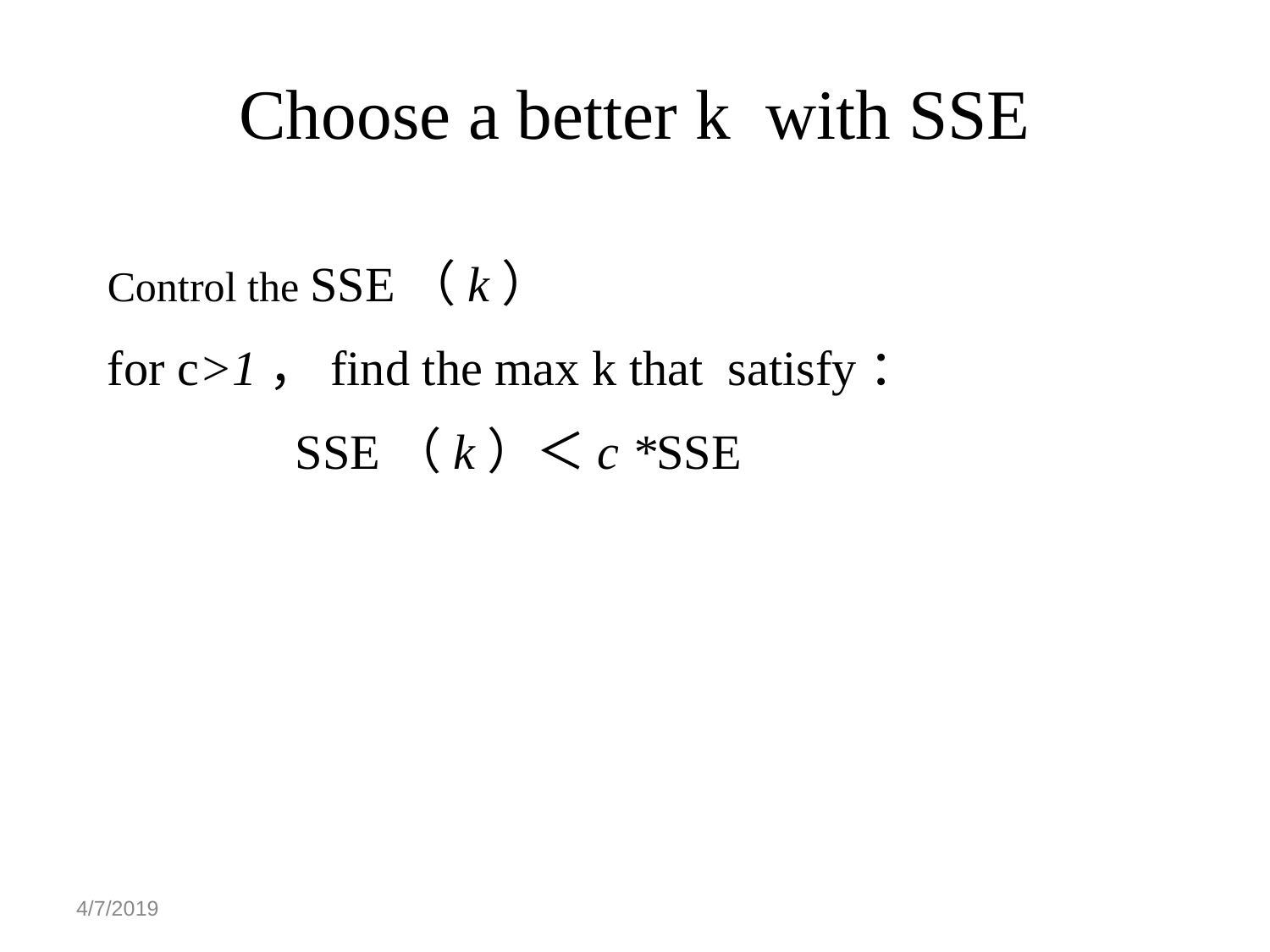

Choose a better k  with SSE
Control the SSE（k）
for c>1，find the max k that  satisfy：
SSE（k）＜c *SSE

4/7/2019